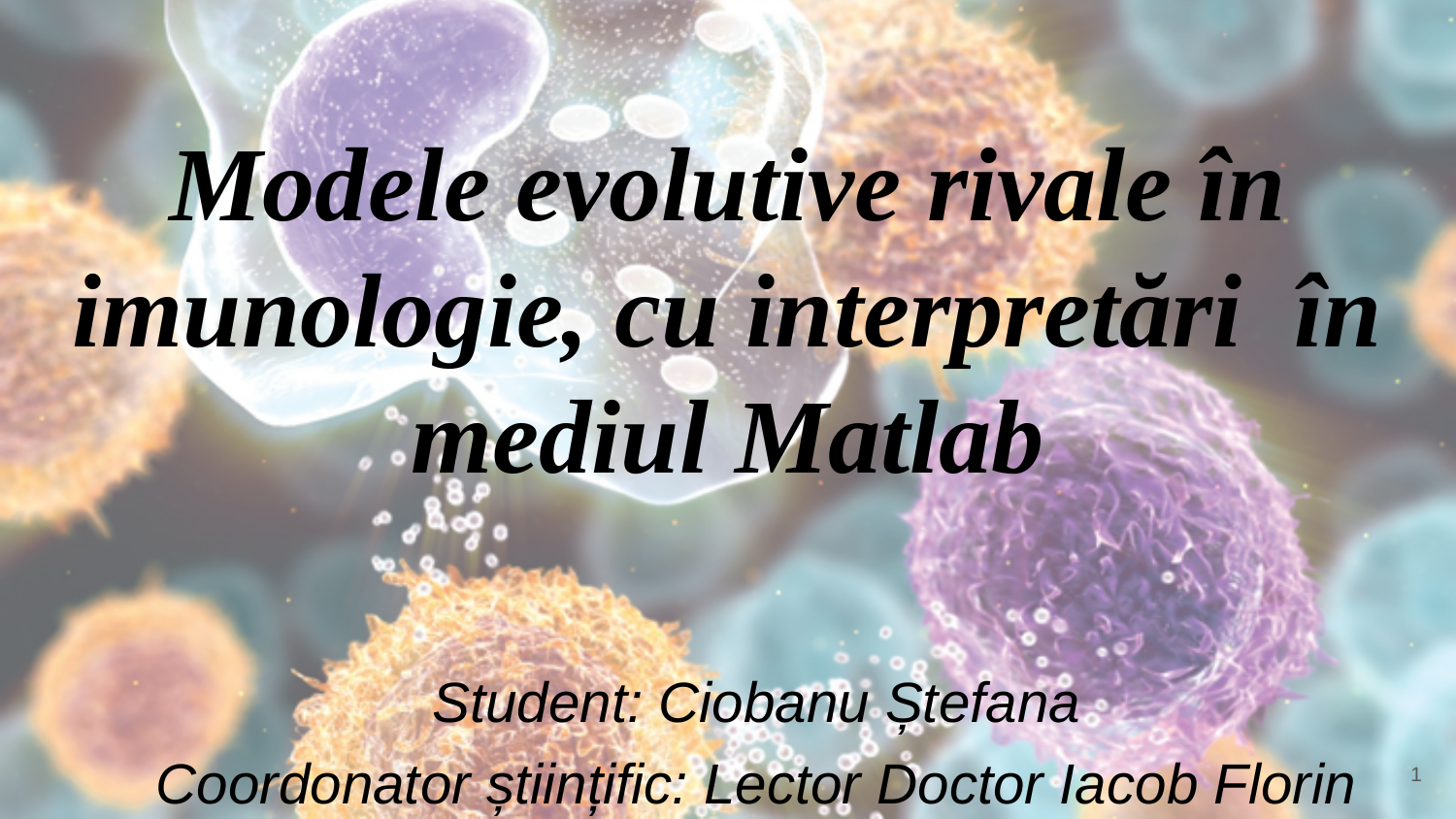

# Modele evolutive rivale în imunologie, cu interpretări  în mediul Matlab
Student: Ciobanu Ștefana
Coordonator științific: Lector Doctor Iacob Florin

1